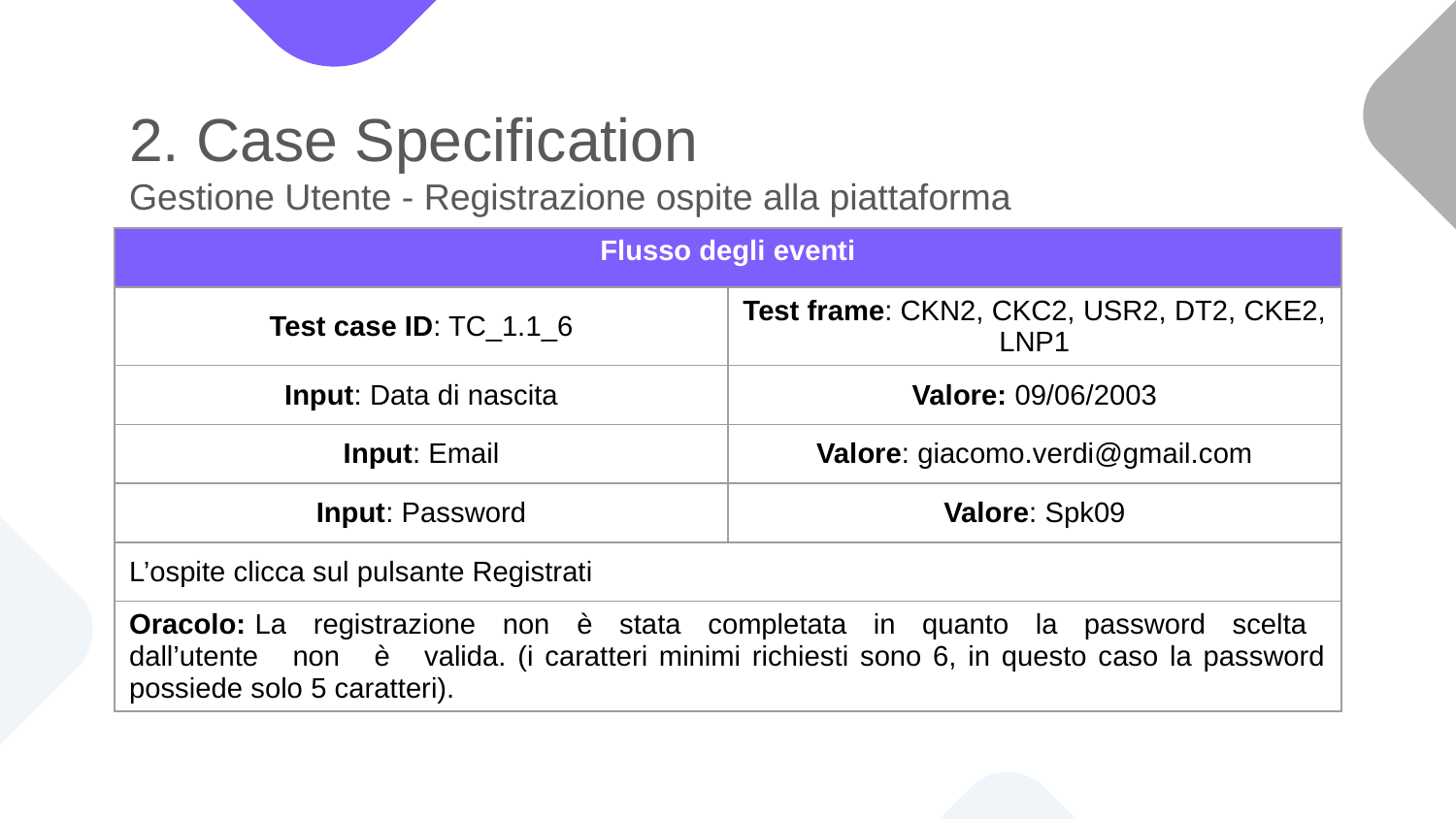

# 2. Case Speciﬁcation Gestione Utente - Registrazione ospite alla piattaforma
| Flusso degli eventi |  |
| --- | --- |
| Test case ID: TC\_1.1\_6 | Test frame: CKN2, CKC2, USR2, DT2, CKE2, LNP1 |
| Input: Data di nascita | Valore: 09/06/2003 |
| Input: Email | Valore: giacomo.verdi@gmail.com |
| Input: Password | Valore: Spk09 |
| L’ospite clicca sul pulsante Registrati |  |
| Oracolo: La registrazione non è stata completata in quanto la password scelta dall’utente non è valida. (i caratteri minimi richiesti sono 6, in questo caso la password possiede solo 5 caratteri). |  |